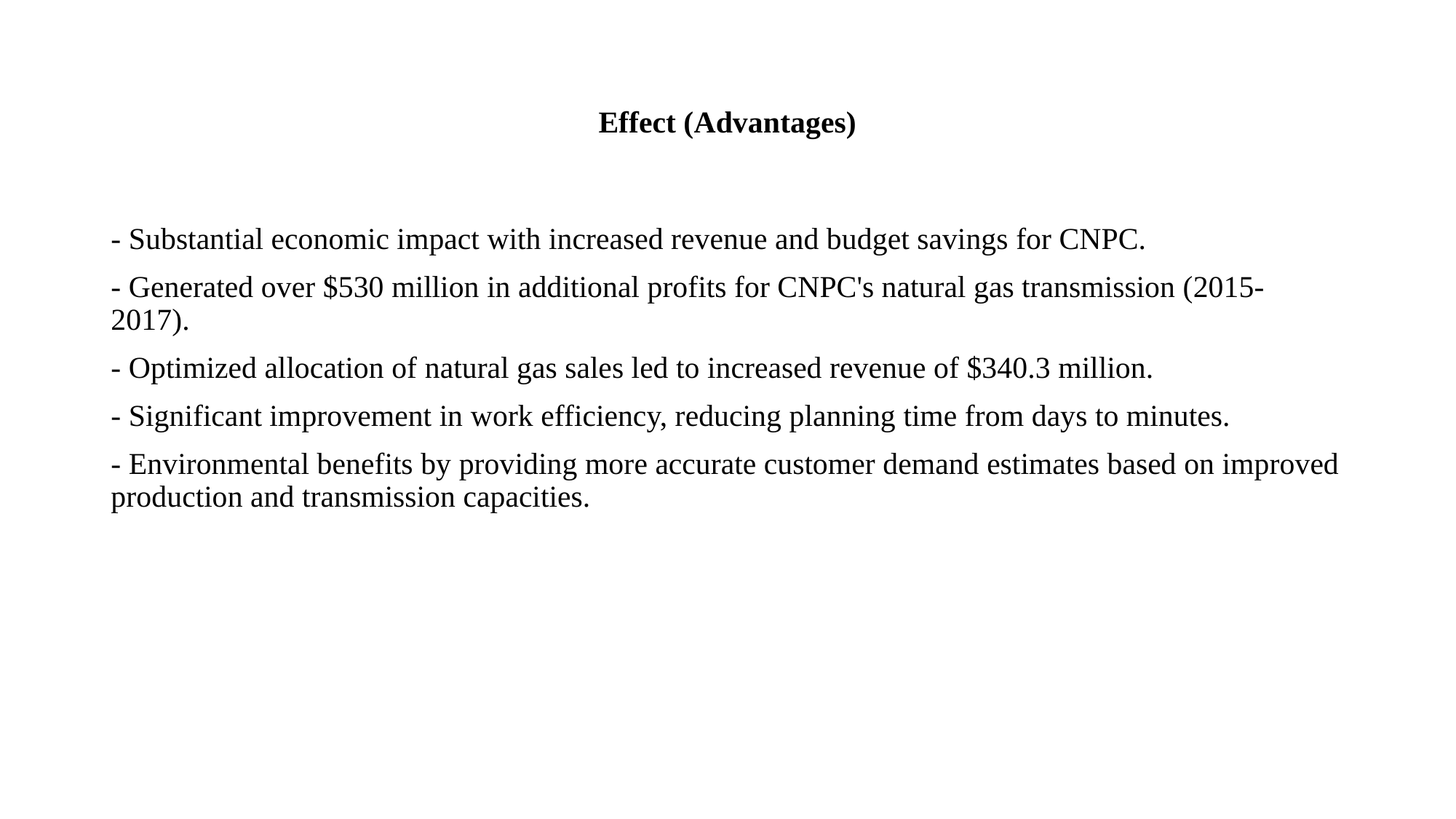

# Effect (Advantages)
- Substantial economic impact with increased revenue and budget savings for CNPC.
- Generated over $530 million in additional profits for CNPC's natural gas transmission (2015-2017).
- Optimized allocation of natural gas sales led to increased revenue of $340.3 million.
- Significant improvement in work efficiency, reducing planning time from days to minutes.
- Environmental benefits by providing more accurate customer demand estimates based on improved production and transmission capacities.